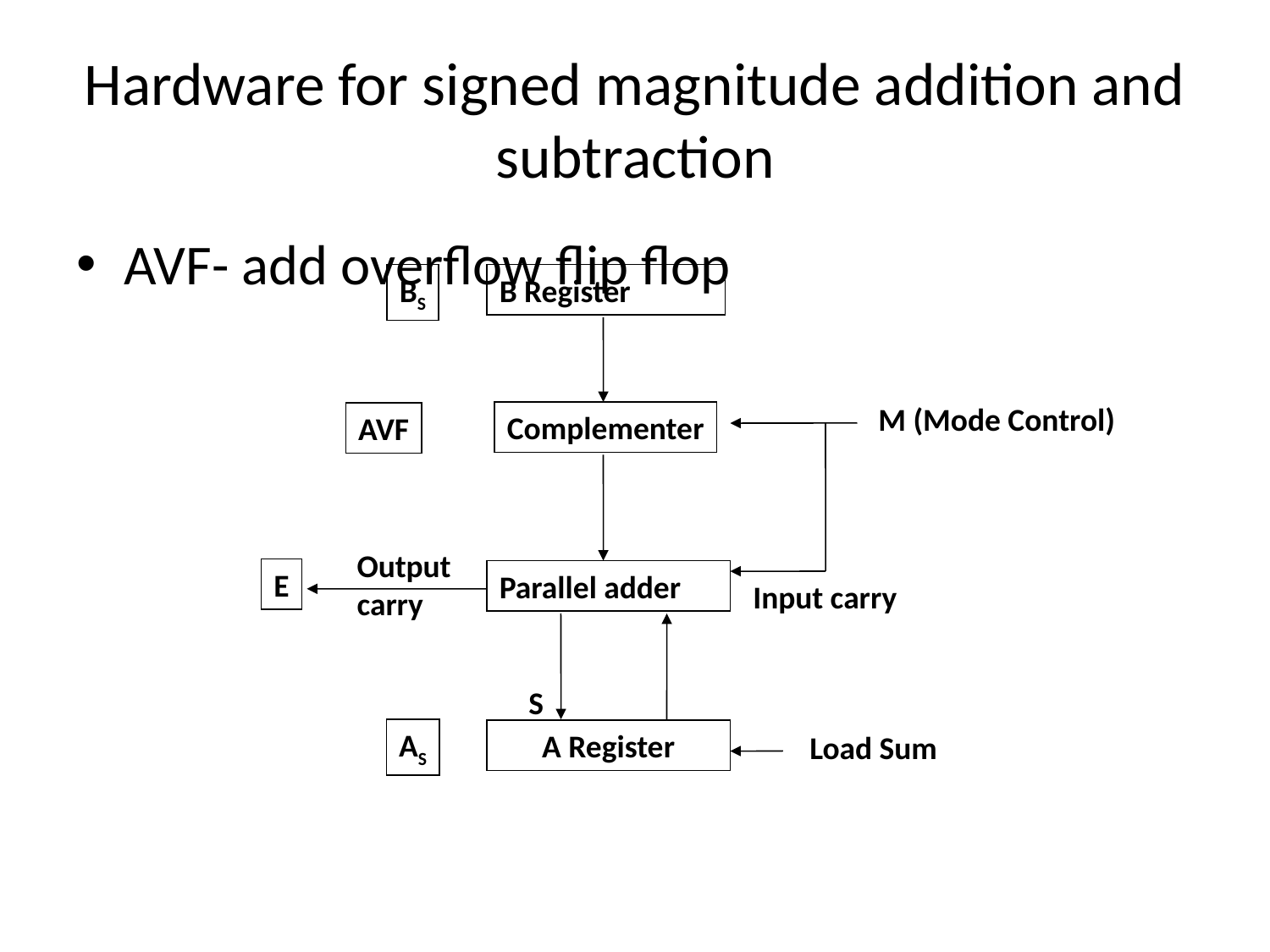

# Hardware for signed magnitude addition and subtraction
AVF- add overflow flip flop
BS
B Register

M (Mode Control)
Complementer
AVF

Output
carry
E
Parallel adder
Input carry

S
AS
A Register
Load Sum